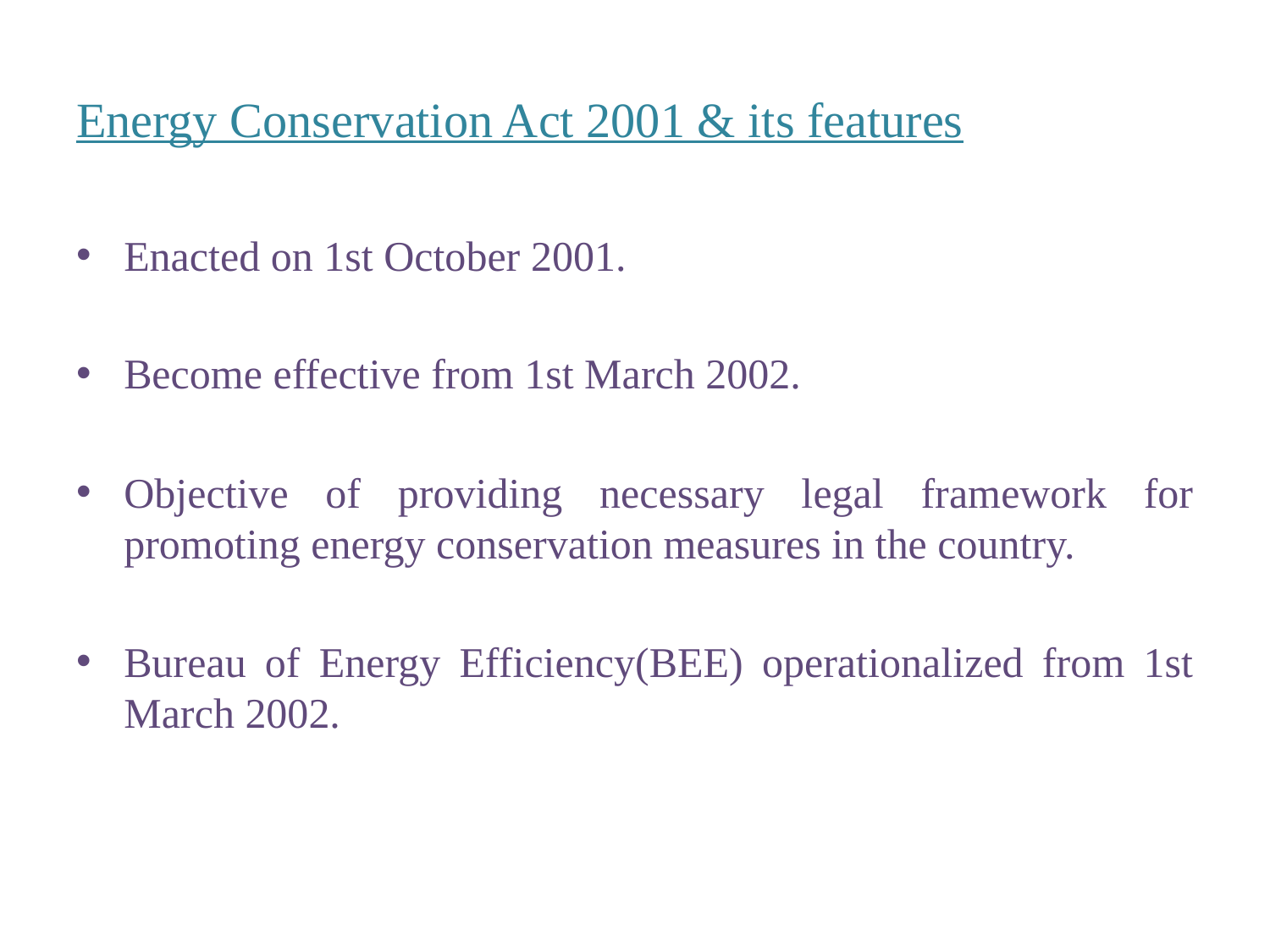

# Energy Conservation Act 2001 & its features
Enacted on 1st October 2001.

Become effective from 1st March 2002.

Objective of providing necessary legal framework for promoting energy conservation measures in the country.

Bureau of Energy Efficiency(BEE) operationalized from 1st March 2002.